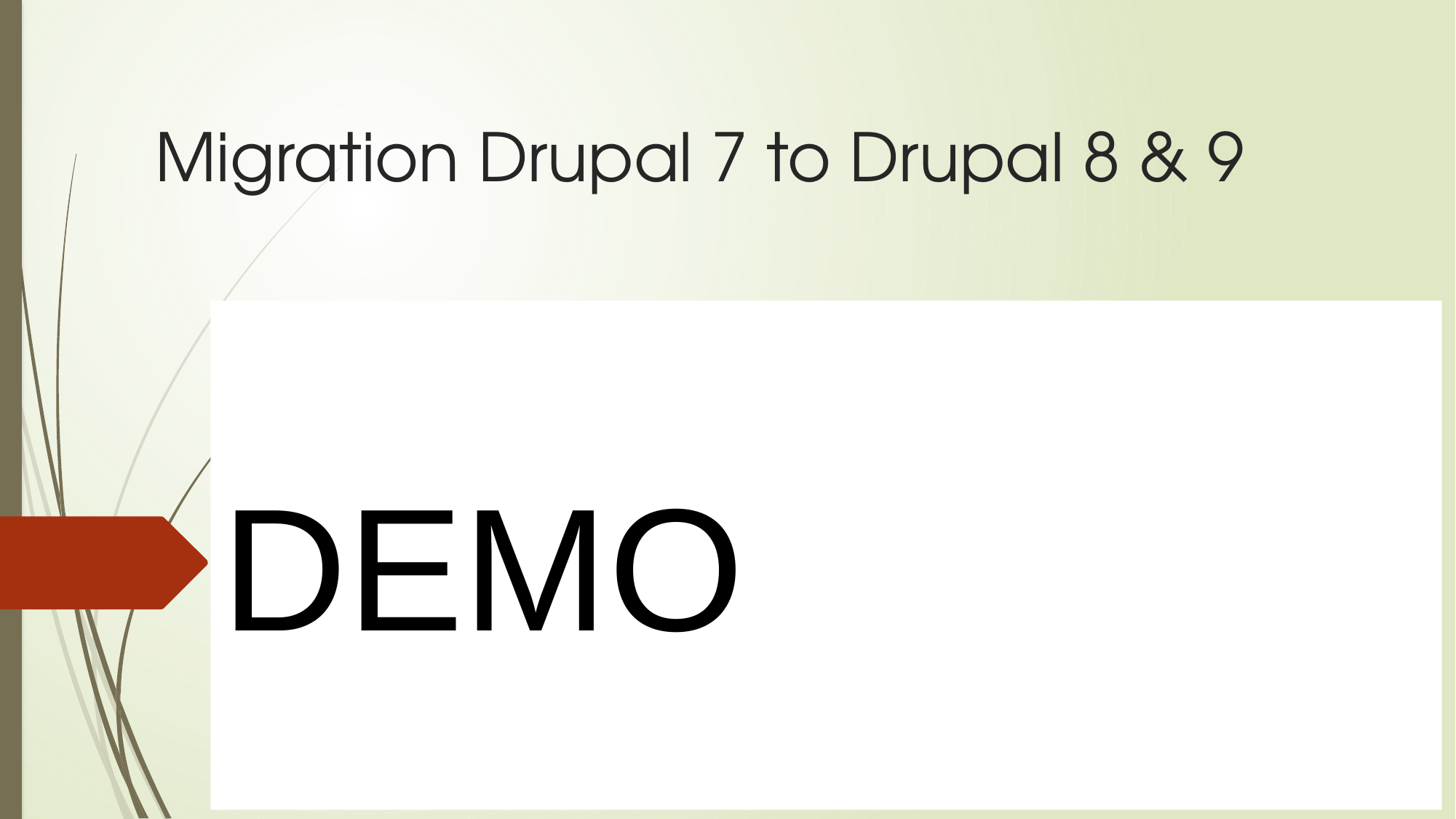

# Migration Drupal 7 to Drupal 8 & 9
DEMO